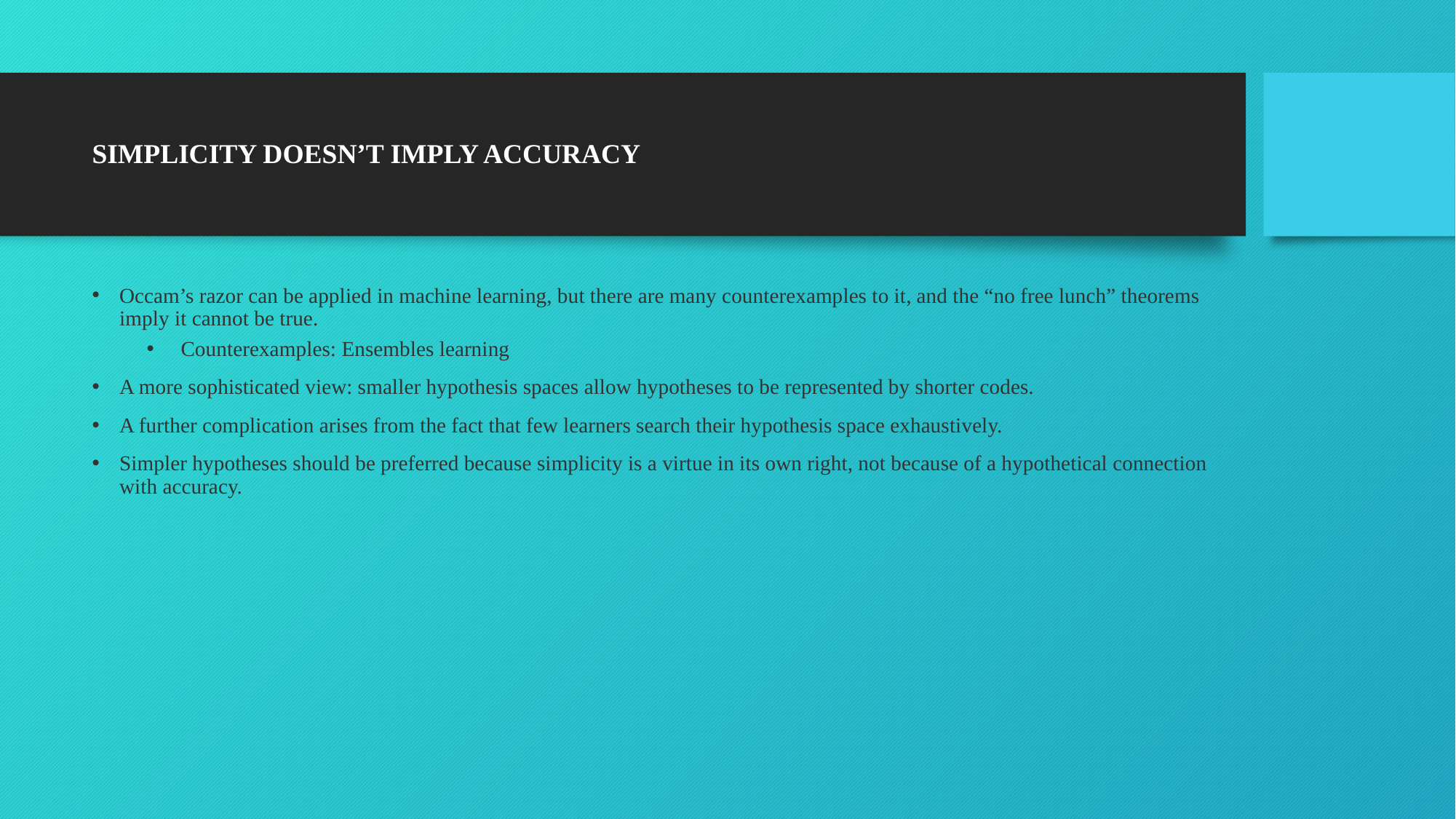

# SIMPLICITY DOESN’T IMPLY ACCURACY
Occam’s razor can be applied in machine learning, but there are many counterexamples to it, and the “no free lunch” theorems imply it cannot be true.
Counterexamples: Ensembles learning
A more sophisticated view: smaller hypothesis spaces allow hypotheses to be represented by shorter codes.
A further complication arises from the fact that few learners search their hypothesis space exhaustively.
Simpler hypotheses should be preferred because simplicity is a virtue in its own right, not because of a hypothetical connection with accuracy.